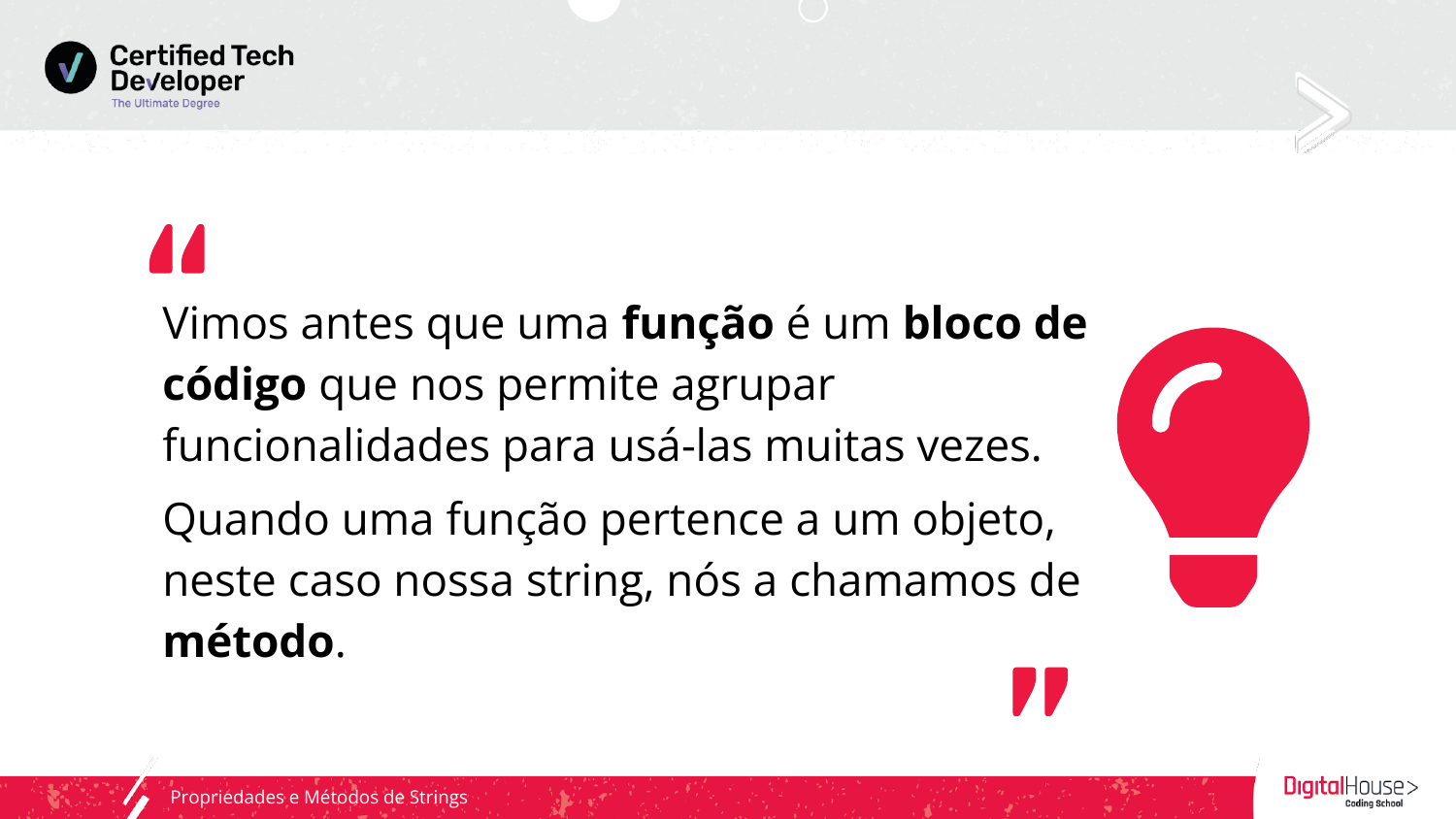

Vimos antes que uma função é um bloco de código que nos permite agrupar funcionalidades para usá-las muitas vezes.
Quando uma função pertence a um objeto, neste caso nossa string, nós a chamamos de método.